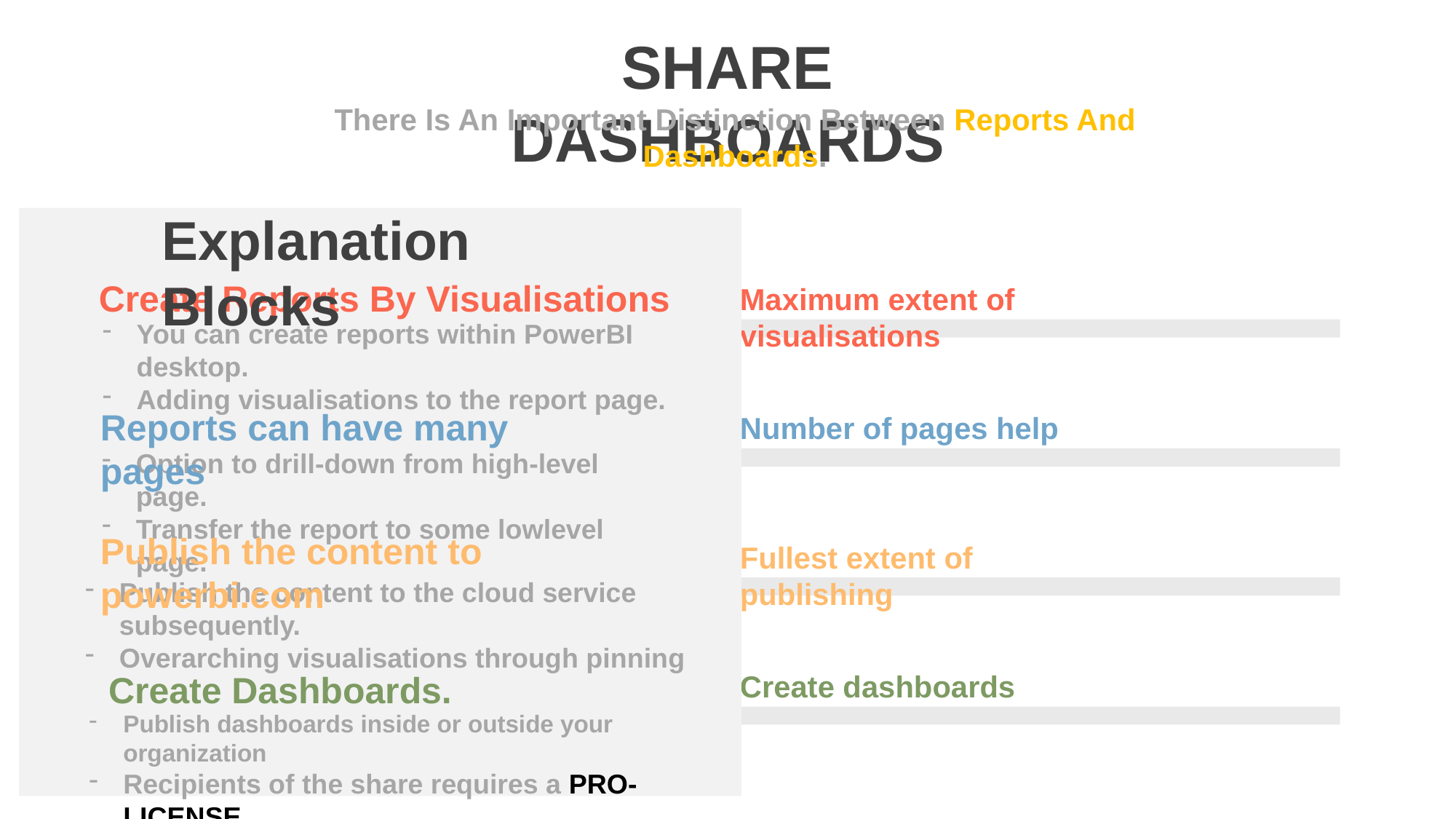

SHARE DASHBOARDS
There Is An Important Distinction Between Reports And Dashboards.
Explanation Blocks

75%

Create Reports By Visualisations
You can create reports within PowerBI desktop.
Adding visualisations to the report page.
Maximum extent of visualisations

87%

Reports can have many pages
Option to drill-down from high-level page.
Transfer the report to some lowlevel page.
Number of pages help

52%

Publish the content to powerbi.com
Publish the content to the cloud service subsequently.
Overarching visualisations through pinning

Fullest extent of publishing

78%

Create Dashboards.
Publish dashboards inside or outside your organization
Recipients of the share requires a PRO-LICENSE
Create dashboards